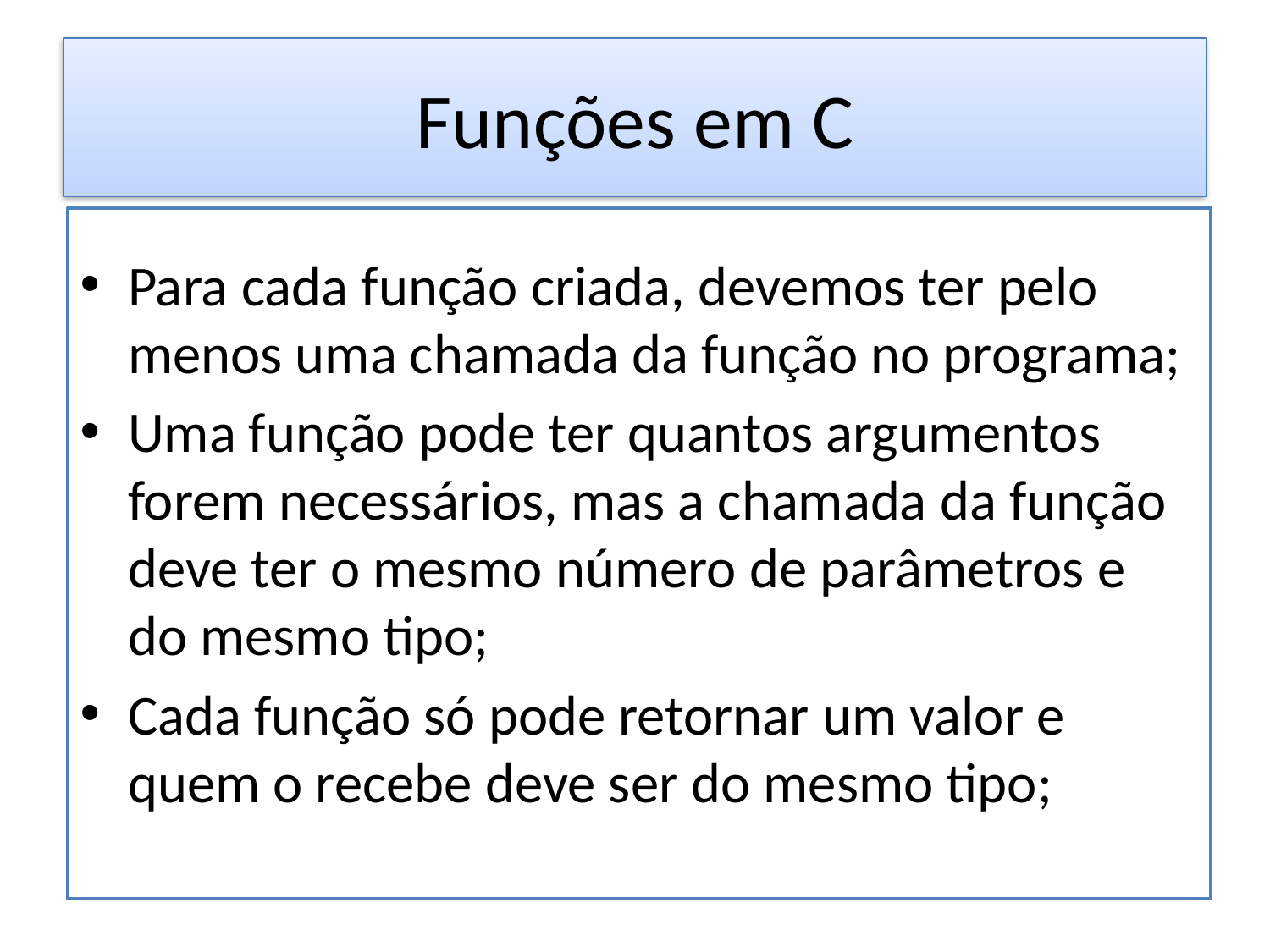

# Funções em C

Para cada função criada, devemos ter pelo menos uma chamada da função no programa;
Uma função pode ter quantos argumentos forem necessários, mas a chamada da função deve ter o mesmo número de parâmetros e do mesmo tipo;
Cada função só pode retornar um valor e quem o recebe deve ser do mesmo tipo;